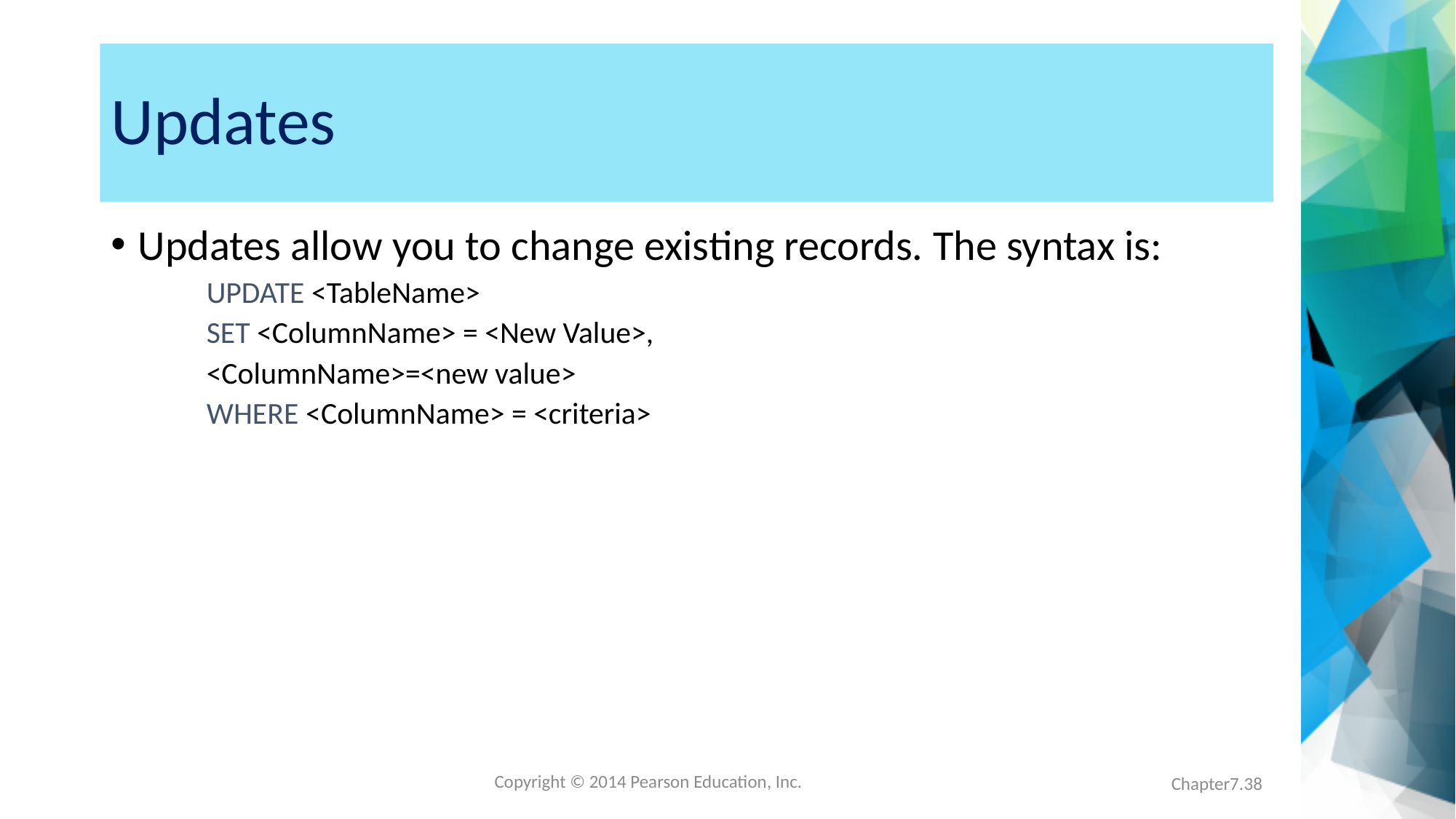

# Updates
Updates allow you to change existing records. The syntax is:
UPDATE <TableName>
SET <ColumnName> = <New Value>,
<ColumnName>=<new value>
WHERE <ColumnName> = <criteria>
Chapter7.38